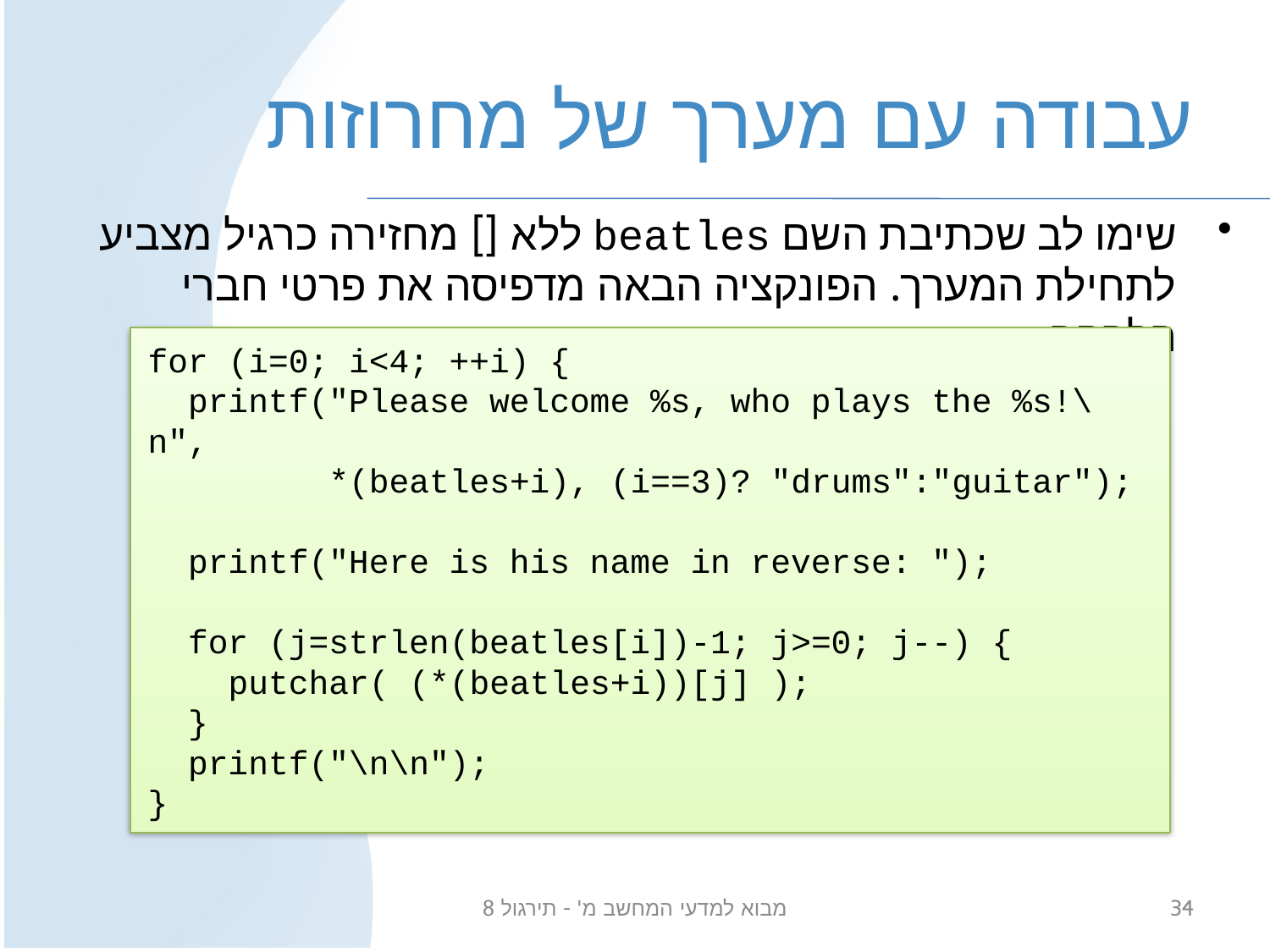

# עבודה עם מערך של מחרוזות
שימו לב שכתיבת השם beatles ללא [] מחזירה כרגיל מצביע לתחילת המערך. הפונקציה הבאה מדפיסה את פרטי חברי הלהקה:
for (i=0; i<4; ++i) {
  printf("Please welcome %s, who plays the %s!\n",
         *(beatles+i), (i==3)? "drums":"guitar");

  printf("Here is his name in reverse: ");

  for (j=strlen(beatles[i])-1; j>=0; j--) {
    putchar( (*(beatles+i))[j] );
  }
  printf("\n\n");
}
מבוא למדעי המחשב מ' - תירגול 8
34